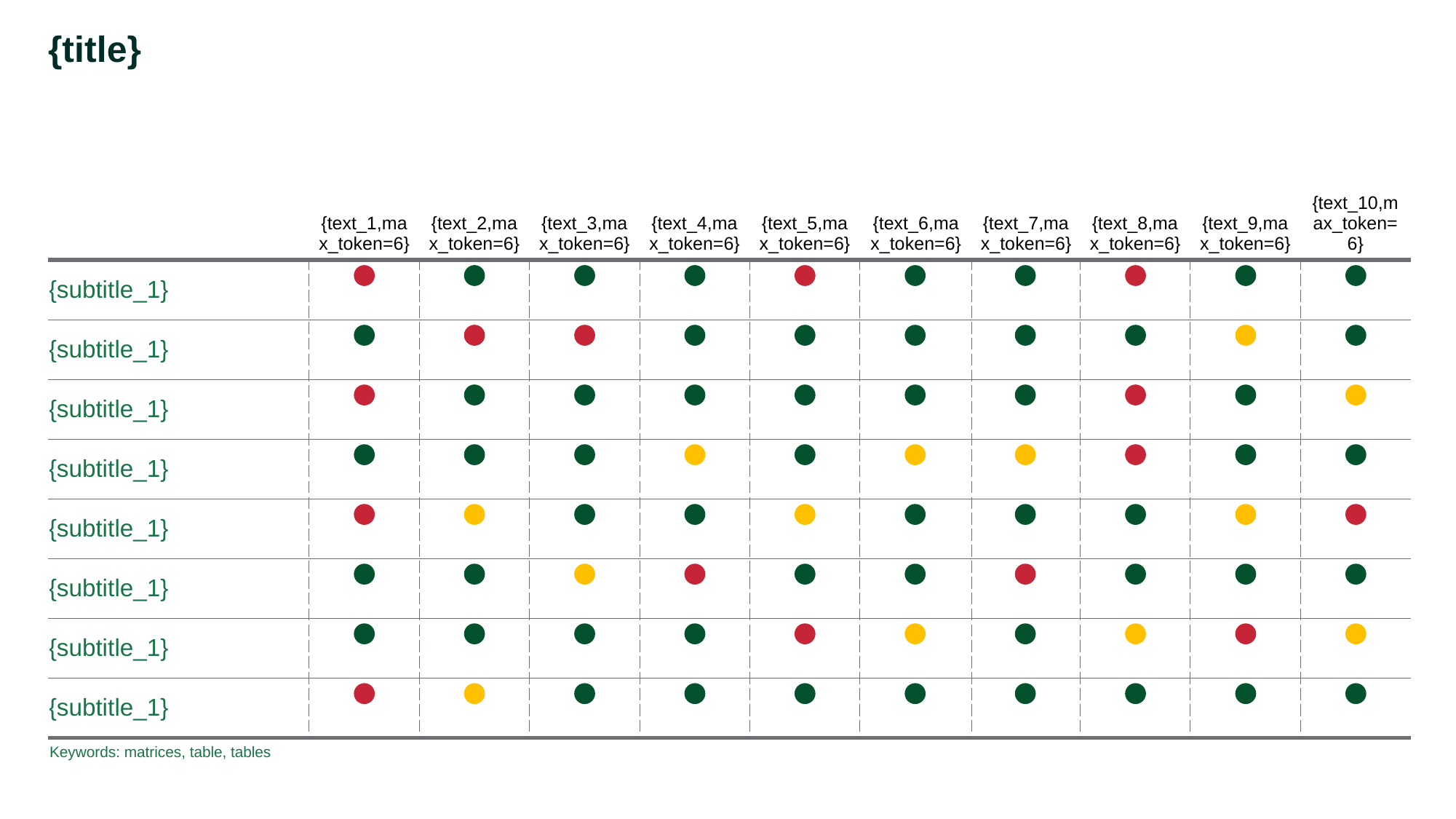

# {title}
|  | {text\_1,max\_token=6} | {text\_2,max\_token=6} | {text\_3,max\_token=6} | {text\_4,max\_token=6} | {text\_5,max\_token=6} | {text\_6,max\_token=6} | {text\_7,max\_token=6} | {text\_8,max\_token=6} | {text\_9,max\_token=6} | {text\_10,max\_token=6} |
| --- | --- | --- | --- | --- | --- | --- | --- | --- | --- | --- |
| {subtitle\_1} |  |  |  |  |  |  |  |  |  |  |
| {subtitle\_1} |  |  |  |  |  |  |  |  |  |  |
| {subtitle\_1} |  |  |  |  |  |  |  |  |  |  |
| {subtitle\_1} |  |  |  |  |  |  |  |  |  |  |
| {subtitle\_1} |  |  |  |  |  |  |  |  |  |  |
| {subtitle\_1} |  |  |  |  |  |  |  |  |  |  |
| {subtitle\_1} |  |  |  |  |  |  |  |  |  |  |
| {subtitle\_1} |  |  |  |  |  |  |  |  |  |  |

Keywords: matrices, table, tables